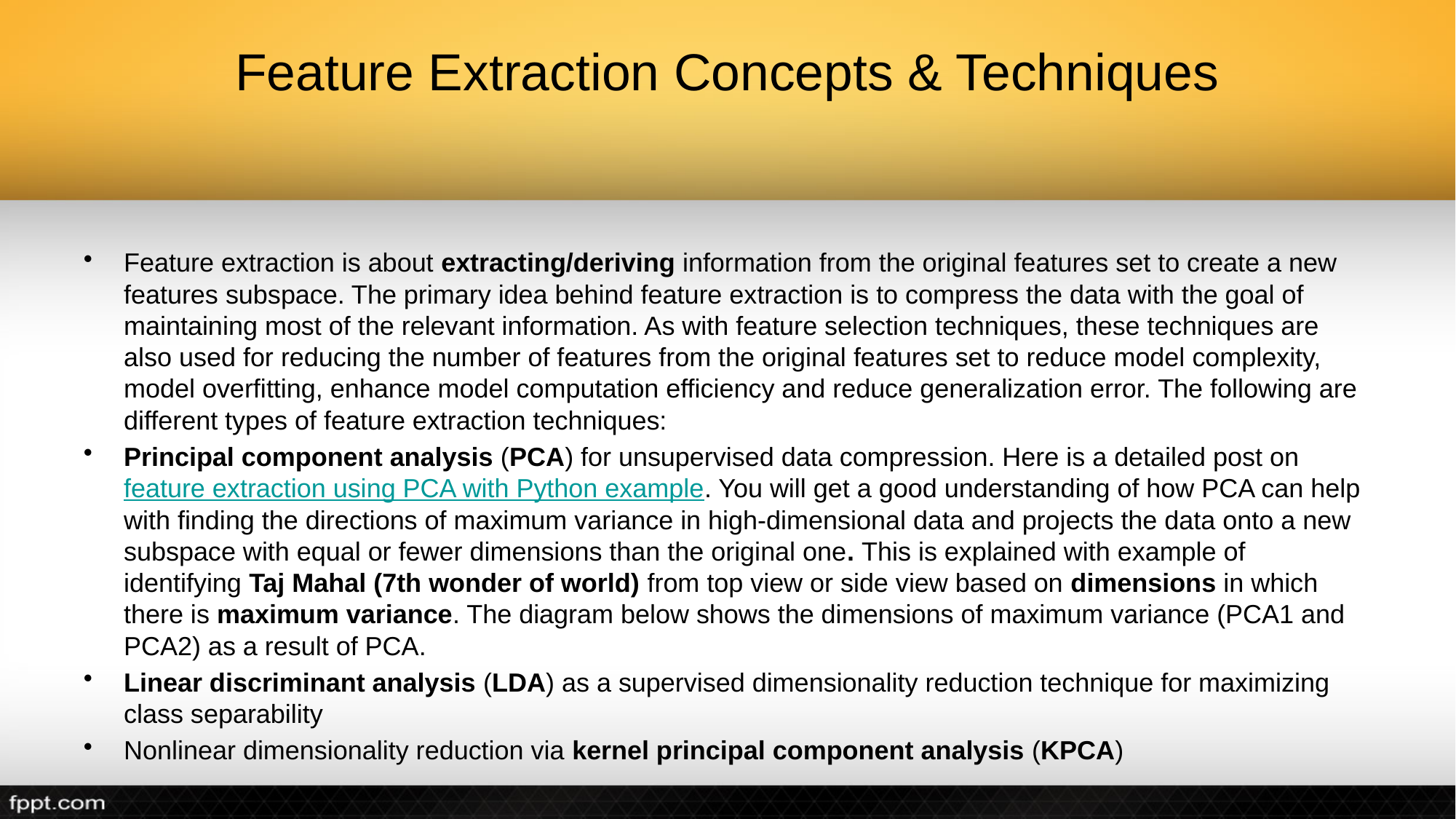

# Feature Extraction Concepts & Techniques
Feature extraction is about extracting/deriving information from the original features set to create a new features subspace. The primary idea behind feature extraction is to compress the data with the goal of maintaining most of the relevant information. As with feature selection techniques, these techniques are also used for reducing the number of features from the original features set to reduce model complexity, model overfitting, enhance model computation efficiency and reduce generalization error. The following are different types of feature extraction techniques:
Principal component analysis (PCA) for unsupervised data compression. Here is a detailed post on feature extraction using PCA with Python example. You will get a good understanding of how PCA can help with finding the directions of maximum variance in high-dimensional data and projects the data onto a new subspace with equal or fewer dimensions than the original one. This is explained with example of identifying Taj Mahal (7th wonder of world) from top view or side view based on dimensions in which there is maximum variance. The diagram below shows the dimensions of maximum variance (PCA1 and PCA2) as a result of PCA.
Linear discriminant analysis (LDA) as a supervised dimensionality reduction technique for maximizing class separability
Nonlinear dimensionality reduction via kernel principal component analysis (KPCA)